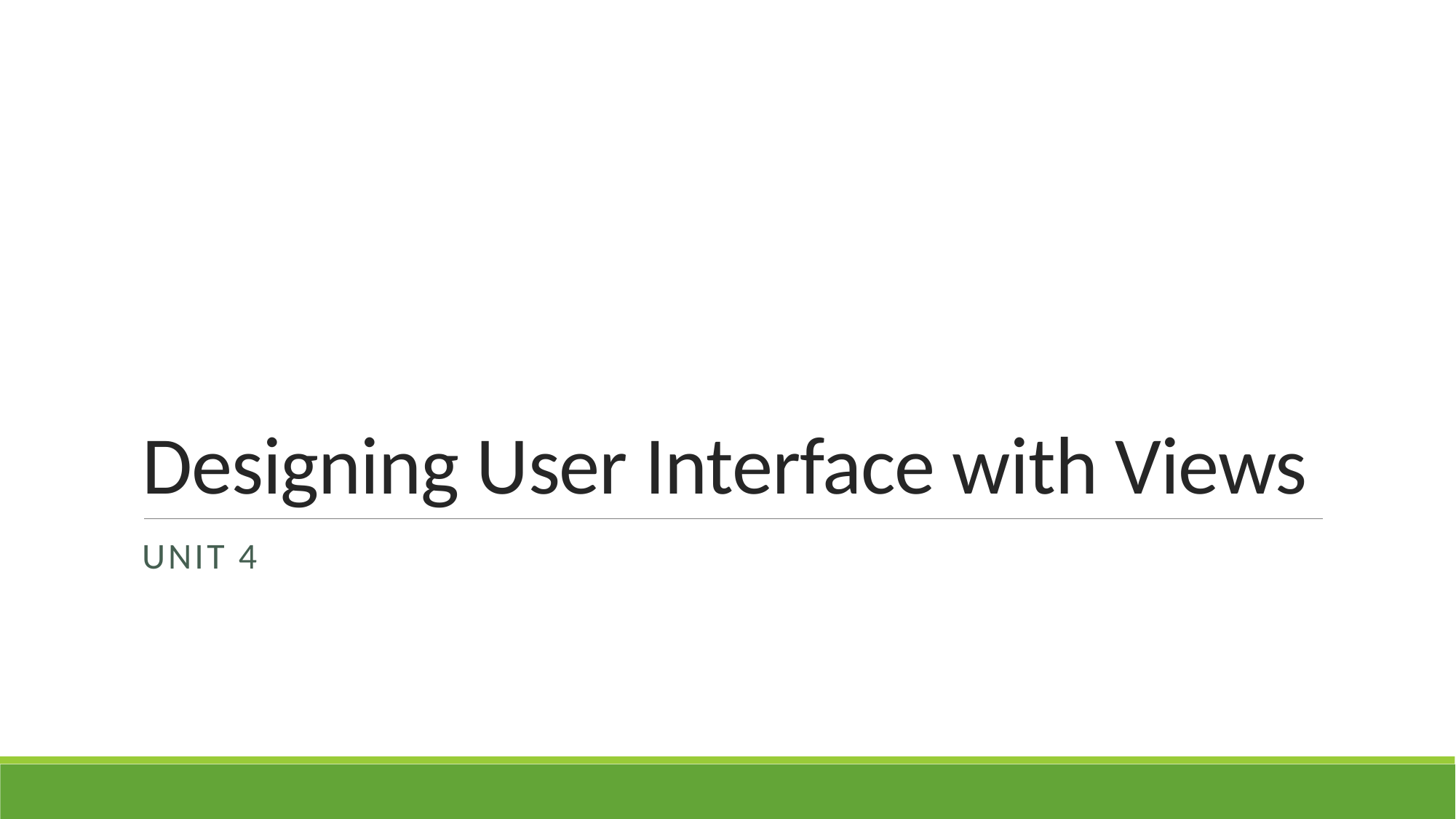

# Designing User Interface with Views
Unit 4